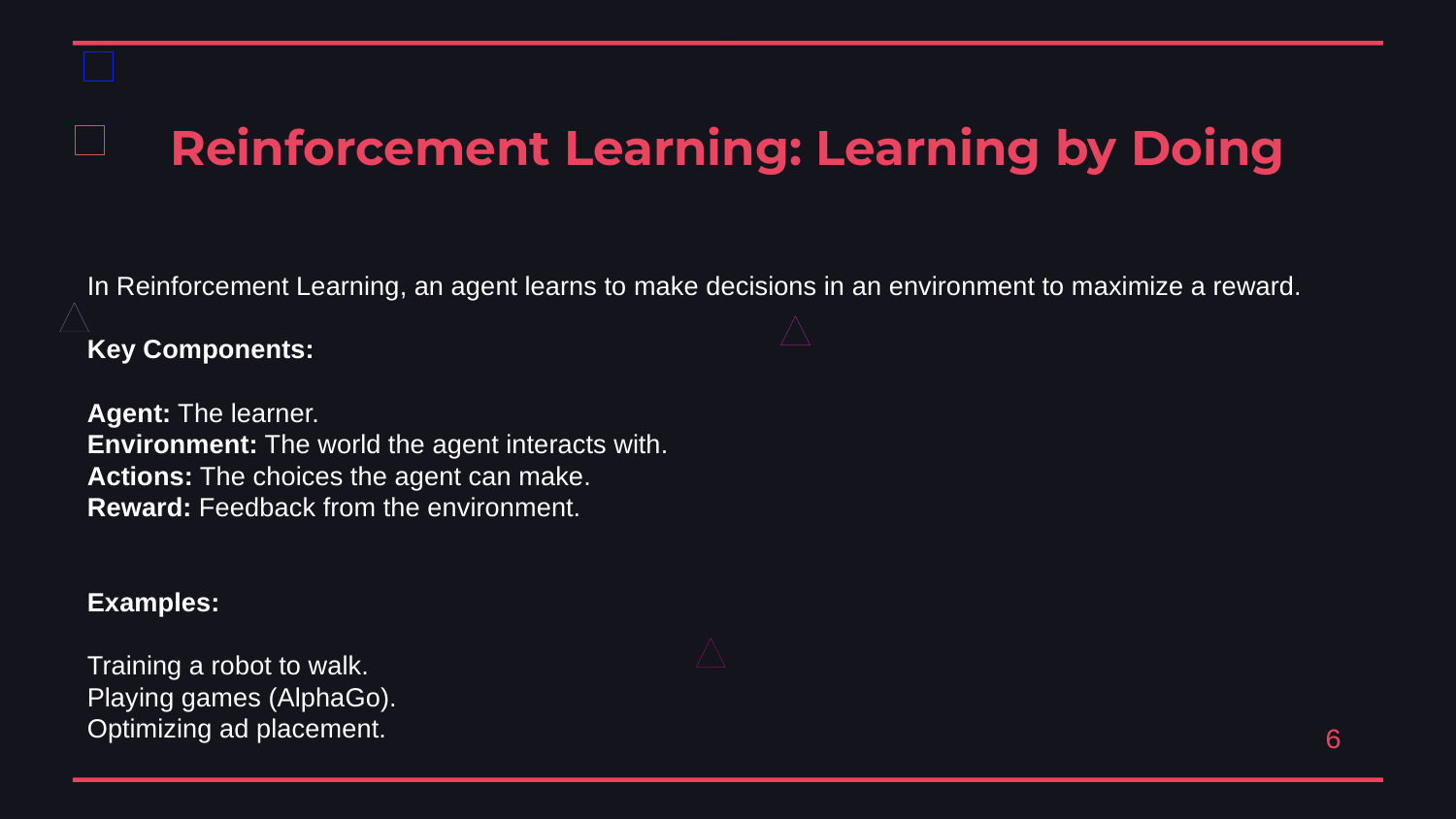

Reinforcement Learning: Learning by Doing

In Reinforcement Learning, an agent learns to make decisions in an environment to maximize a reward.

Key Components:

Agent: The learner.
Environment: The world the agent interacts with.
Actions: The choices the agent can make.
Reward: Feedback from the environment.

Examples:

Training a robot to walk.
Playing games (AlphaGo).
Optimizing ad placement.

6